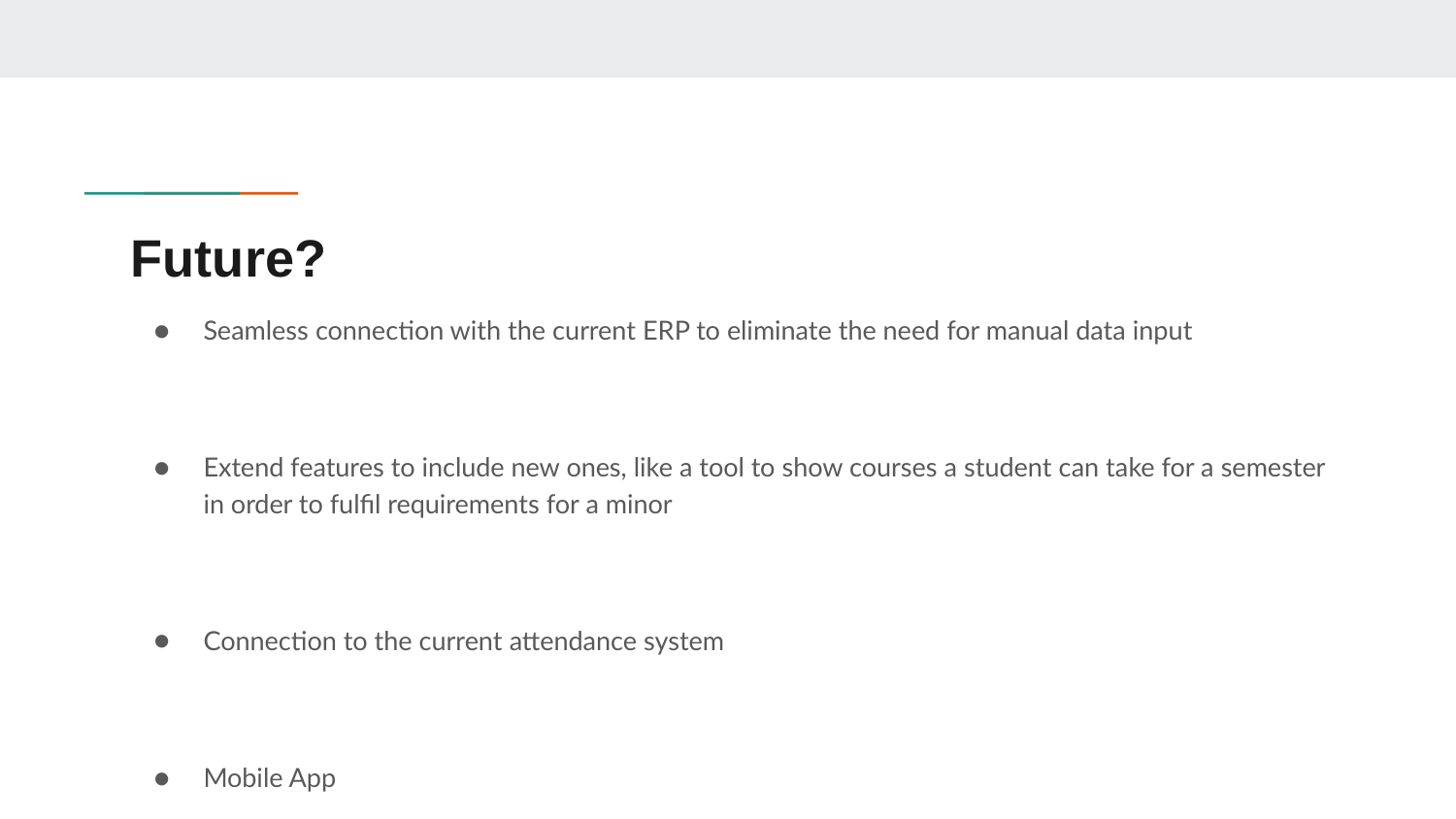

# Future?
Seamless connection with the current ERP to eliminate the need for manual data input

Extend features to include new ones, like a tool to show courses a student can take for a semester in order to fulfil requirements for a minor

Connection to the current attendance system

Mobile App